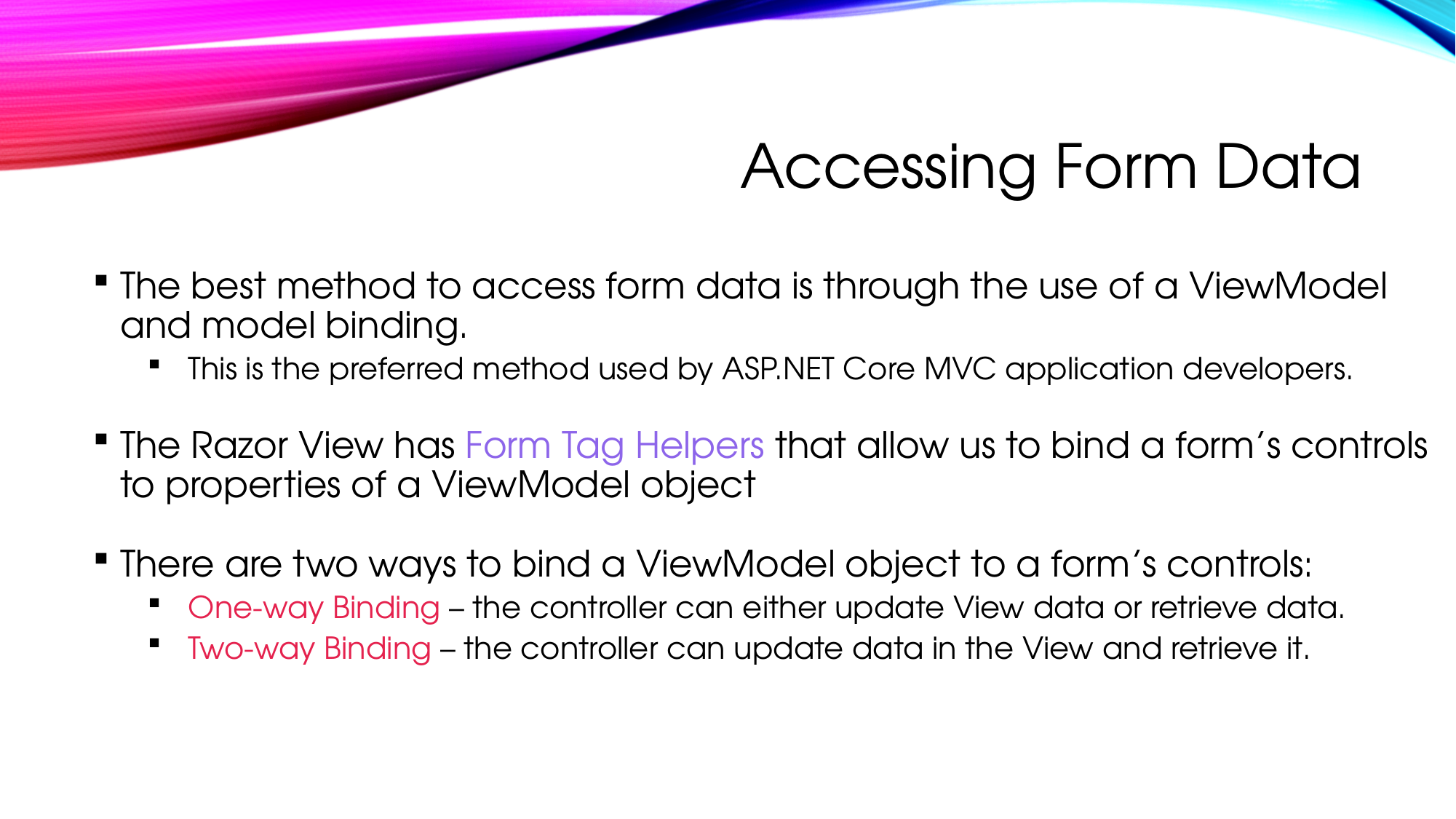

# Accessing Form Data
The best method to access form data is through the use of a ViewModel and model binding.
This is the preferred method used by ASP.NET Core MVC application developers.

The Razor View has Form Tag Helpers that allow us to bind a form’s controls to properties of a ViewModel object

There are two ways to bind a ViewModel object to a form’s controls:
One-way Binding – the controller can either update View data or retrieve data.
Two-way Binding – the controller can update data in the View and retrieve it.